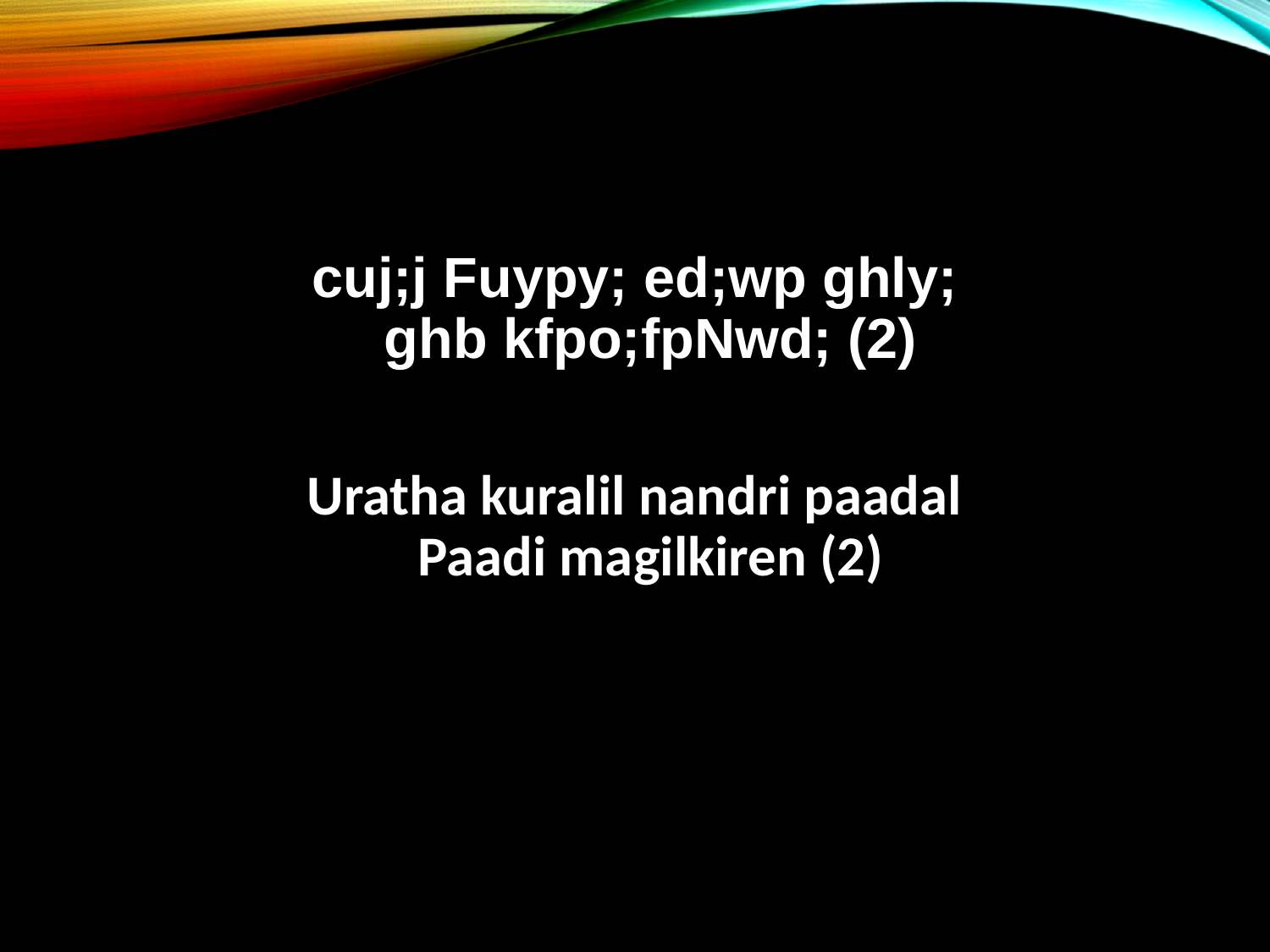

cuj;j Fuypy; ed;wp ghly;
ghb kfpo;fpNwd; (2)

Uratha kuralil nandri paadal
Paadi magilkiren (2)